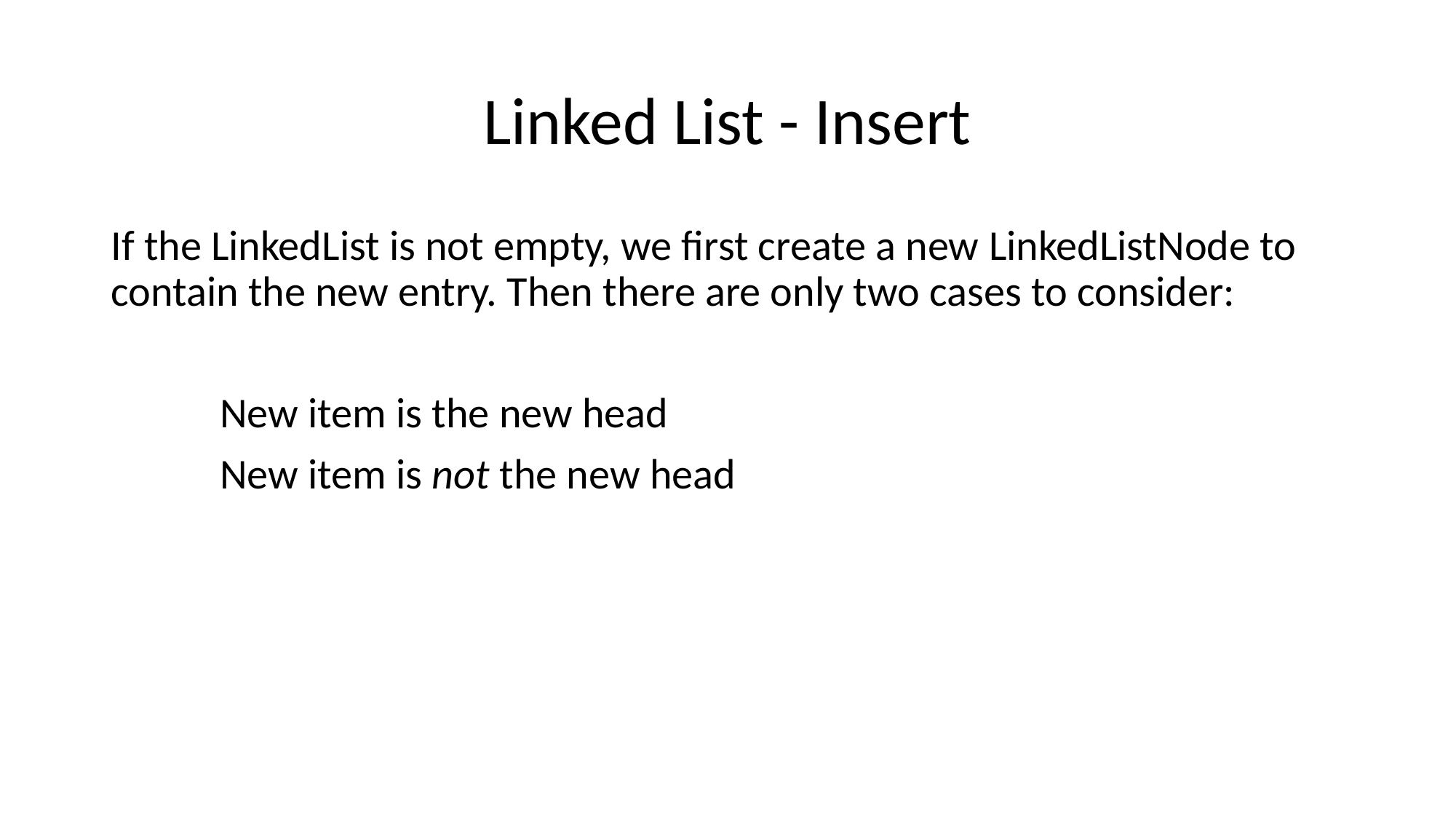

# Linked List - Insert
If the LinkedList is not empty, we first create a new LinkedListNode to contain the new entry. Then there are only two cases to consider:

	New item is the new head
	New item is not the new head